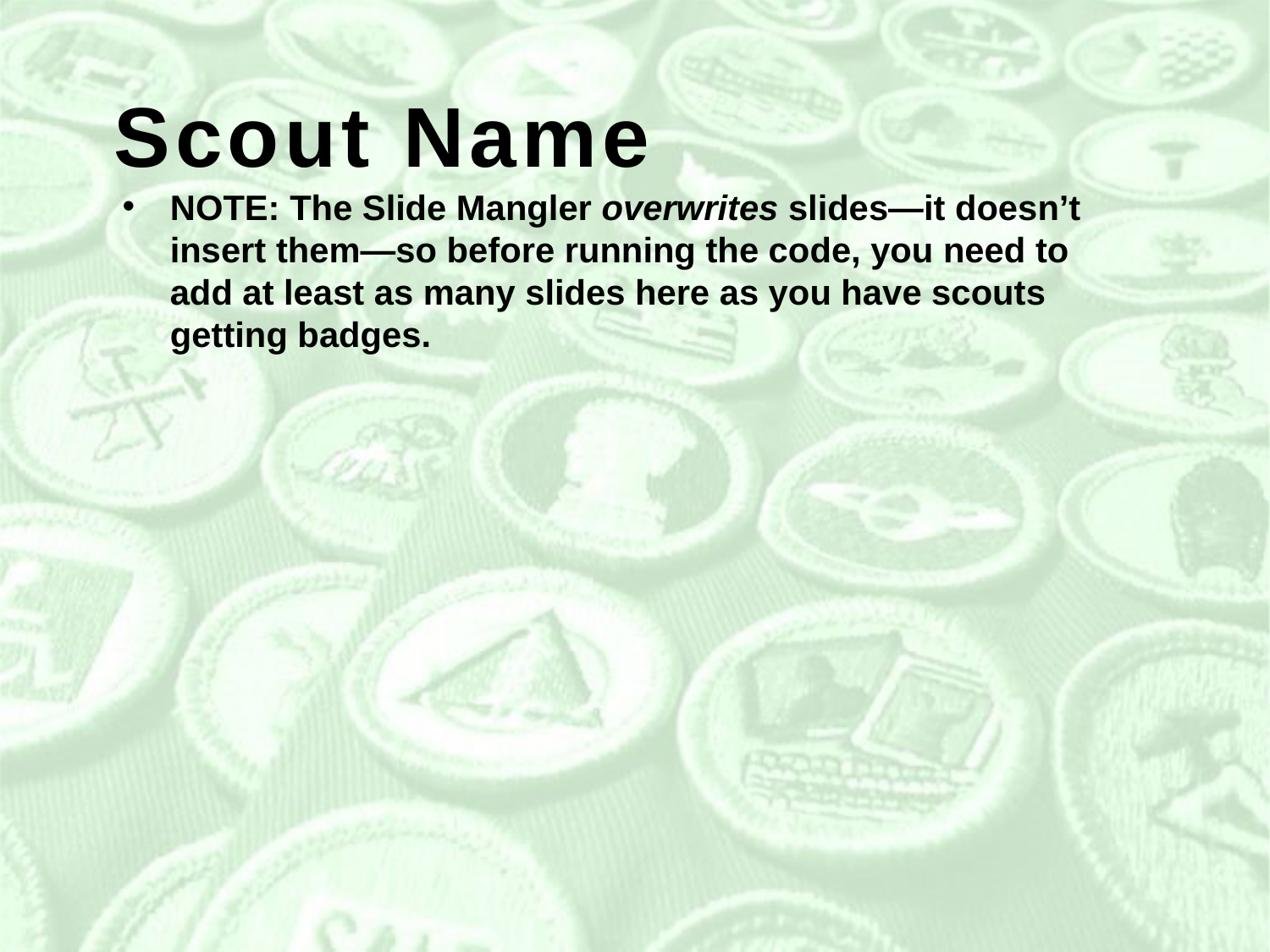

# Scout Name
NOTE: The Slide Mangler overwrites slides—it doesn’t insert them—so before running the code, you need to add at least as many slides here as you have scouts getting badges.